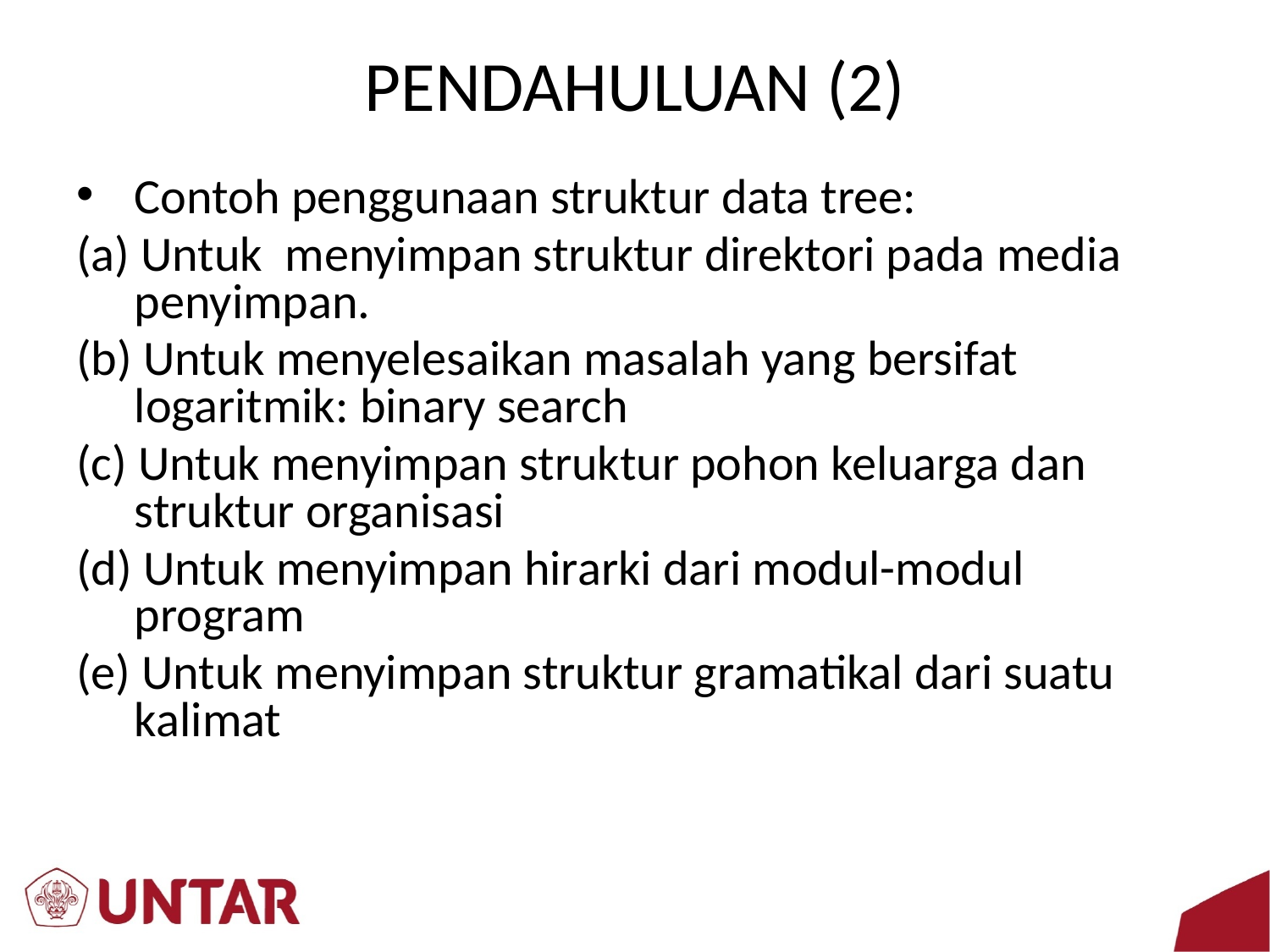

# PENDAHULUAN (2)
Contoh penggunaan struktur data tree:
(a) Untuk  menyimpan struktur direktori pada media penyimpan.
(b) Untuk menyelesaikan masalah yang bersifat logaritmik: binary search
(c) Untuk menyimpan struktur pohon keluarga dan struktur organisasi
(d) Untuk menyimpan hirarki dari modul-modul program
(e) Untuk menyimpan struktur gramatikal dari suatu kalimat